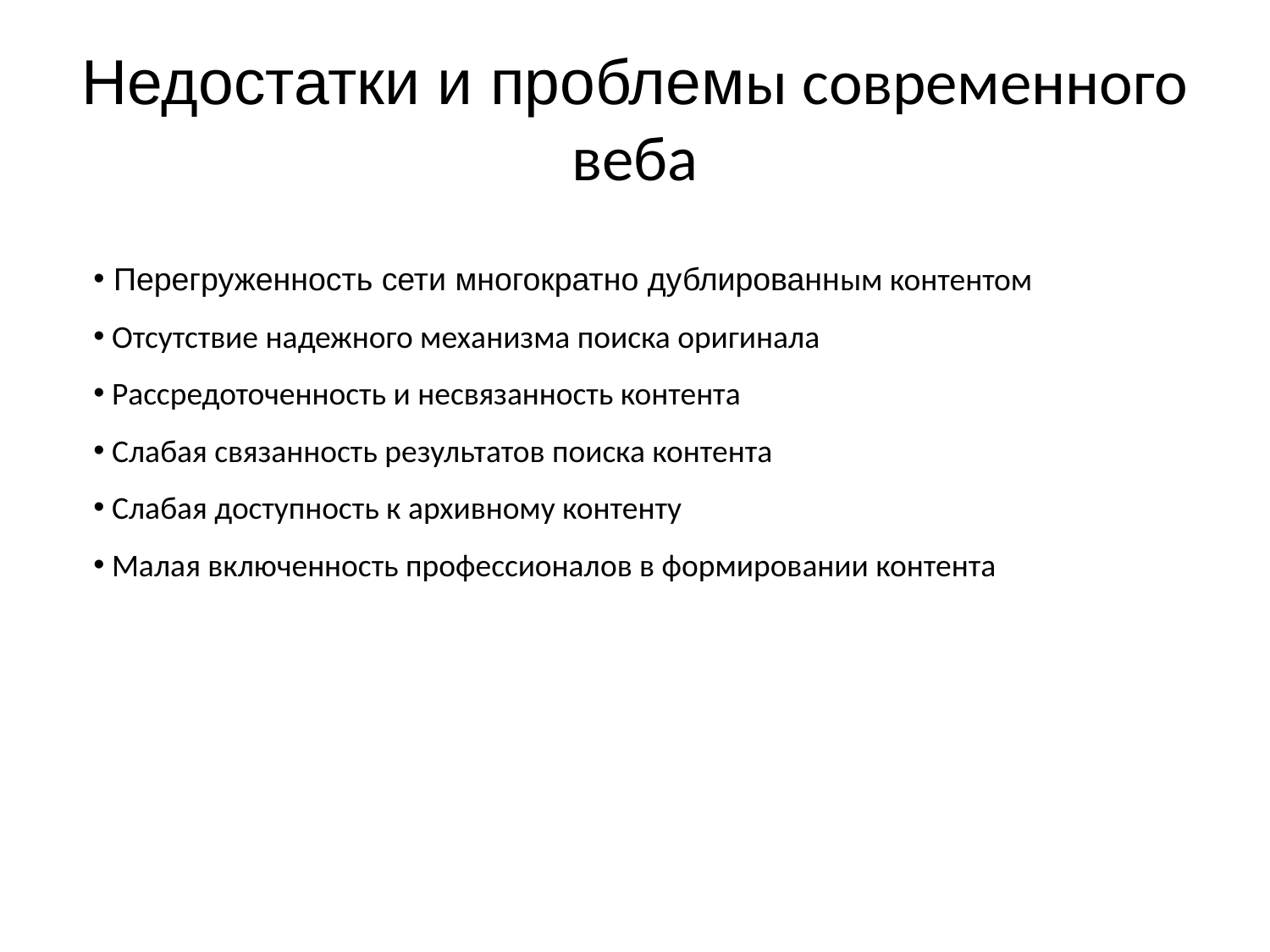

# Недостатки и проблемы современного веба
 Перегруженность сети многократно дублированным контентом
 Отсутствие надежного механизма поиска оригинала
 Рассредоточенность и несвязанность контента
 Слабая связанность результатов поиска контента
 Слабая доступность к архивному контенту
 Малая включенность профессионалов в формировании контента